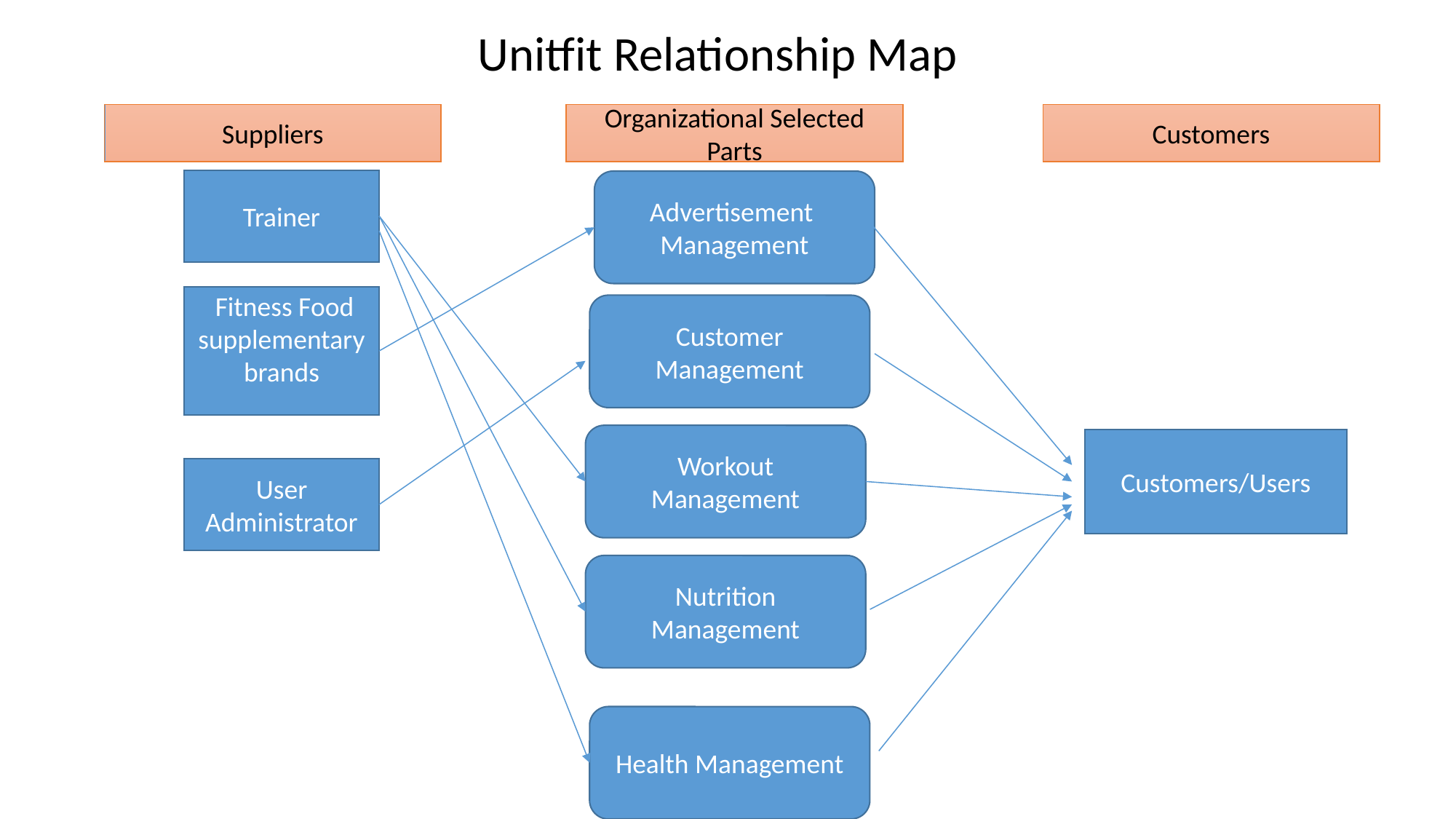

Unitfit Relationship Map
Suppliers
Organizational Selected Parts
Customers
Trainer
Advertisement  Management
 Fitness Food supplementary brands

Customer Management
Workout Management
Customers/Users
User Administrator
Nutrition Management
Health Management